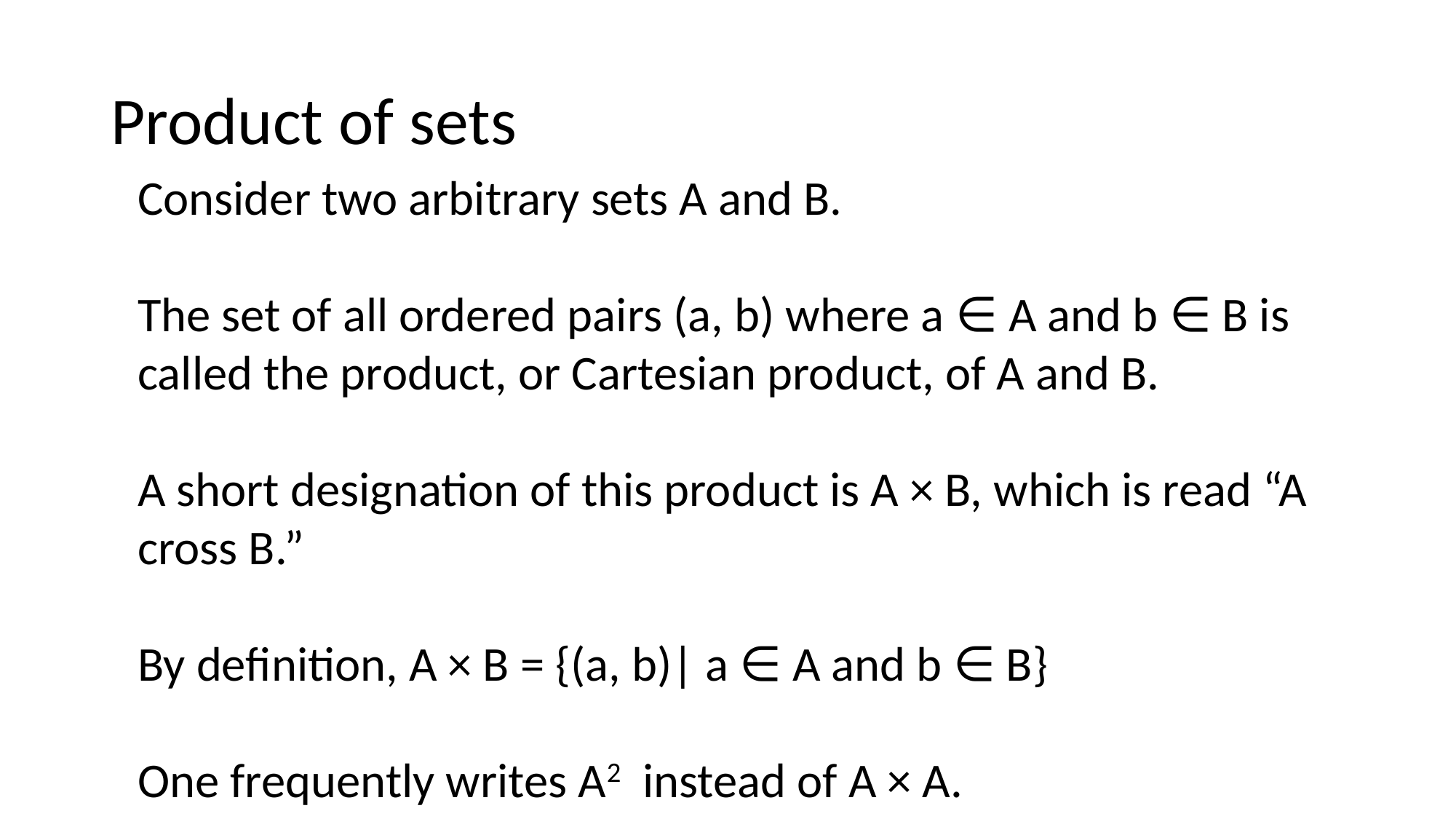

# Product of sets
Consider two arbitrary sets A and B.

The set of all ordered pairs (a, b) where a ∈ A and b ∈ B is called the product, or Cartesian product, of A and B.

A short designation of this product is A × B, which is read “A cross B.”

By definition, A × B = {(a, b)| a ∈ A and b ∈ B}

One frequently writes A2  instead of A × A.